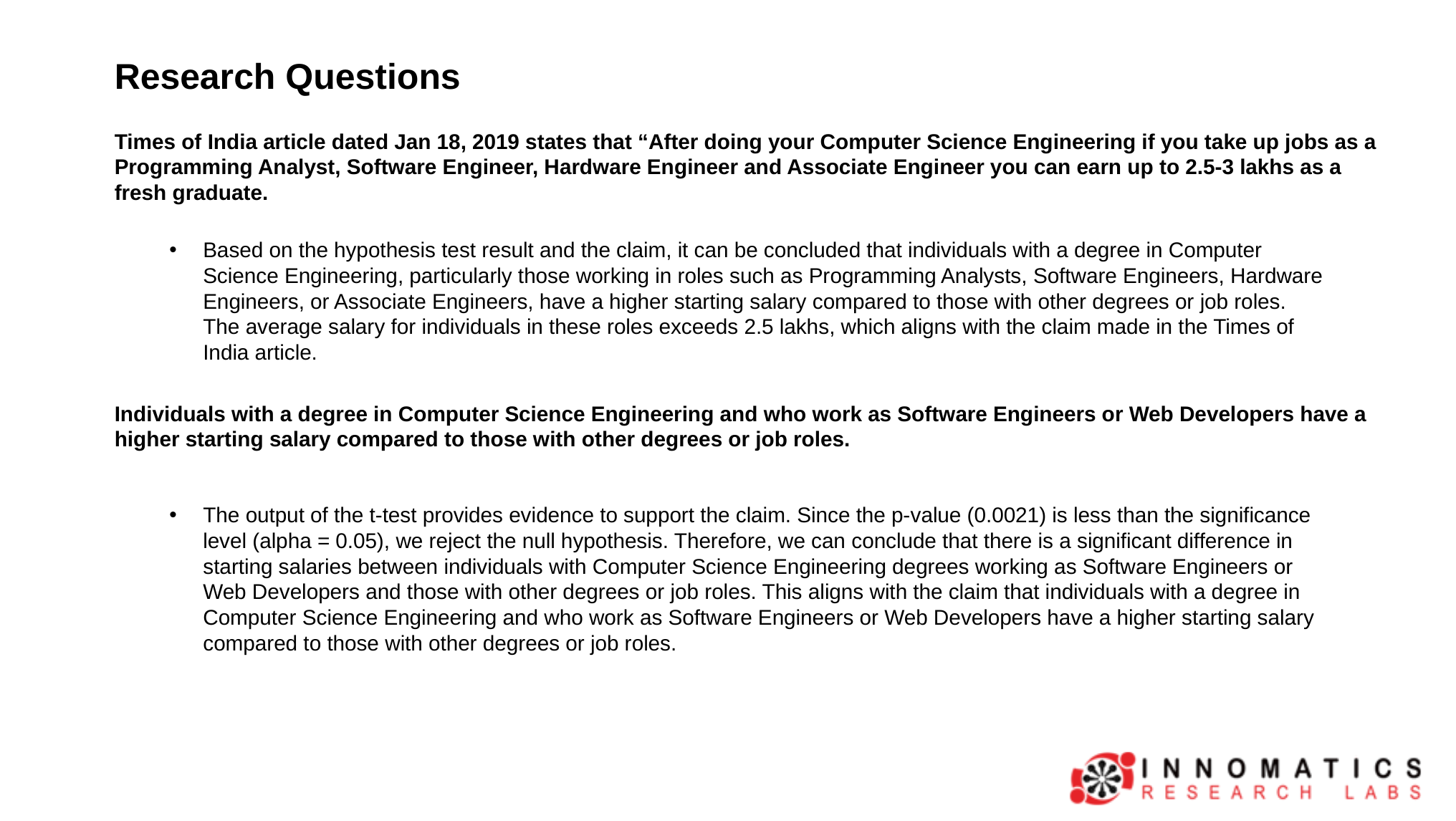

Research Questions
Times of India article dated Jan 18, 2019 states that “After doing your Computer Science Engineering if you take up jobs as a Programming Analyst, Software Engineer, Hardware Engineer and Associate Engineer you can earn up to 2.5-3 lakhs as a fresh graduate.
Based on the hypothesis test result and the claim, it can be concluded that individuals with a degree in Computer Science Engineering, particularly those working in roles such as Programming Analysts, Software Engineers, Hardware Engineers, or Associate Engineers, have a higher starting salary compared to those with other degrees or job roles. The average salary for individuals in these roles exceeds 2.5 lakhs, which aligns with the claim made in the Times of India article.
Individuals with a degree in Computer Science Engineering and who work as Software Engineers or Web Developers have a higher starting salary compared to those with other degrees or job roles.
The output of the t-test provides evidence to support the claim. Since the p-value (0.0021) is less than the significance level (alpha = 0.05), we reject the null hypothesis. Therefore, we can conclude that there is a significant difference in starting salaries between individuals with Computer Science Engineering degrees working as Software Engineers or Web Developers and those with other degrees or job roles. This aligns with the claim that individuals with a degree in Computer Science Engineering and who work as Software Engineers or Web Developers have a higher starting salary compared to those with other degrees or job roles.